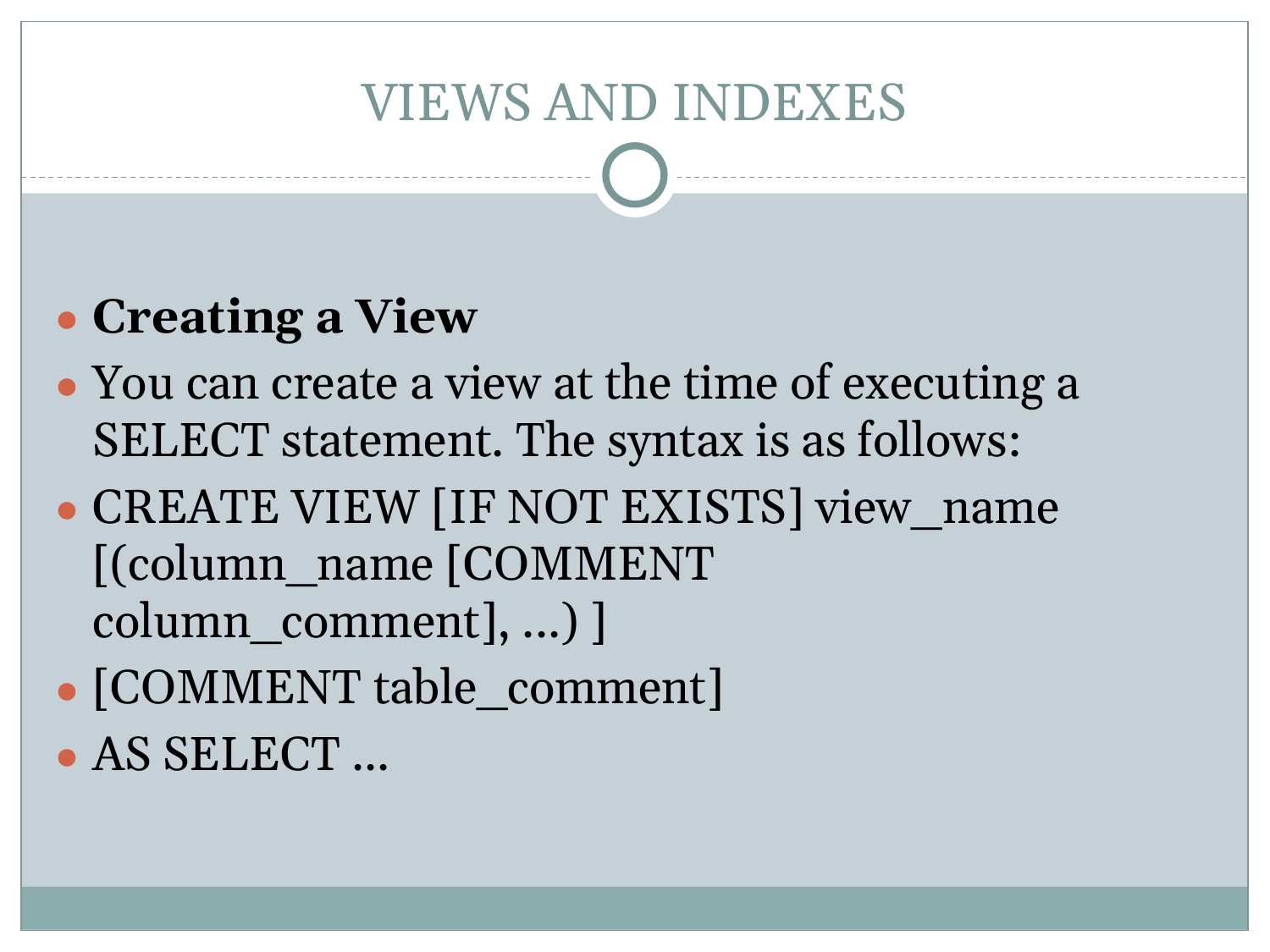

# VIEWS AND INDEXES

Creating a View
You can create a view at the time of executing a SELECT statement. The syntax is as follows:
CREATE VIEW [IF NOT EXISTS] view_name [(column_name [COMMENT column_comment], ...) ]
[COMMENT table_comment]
AS SELECT ...